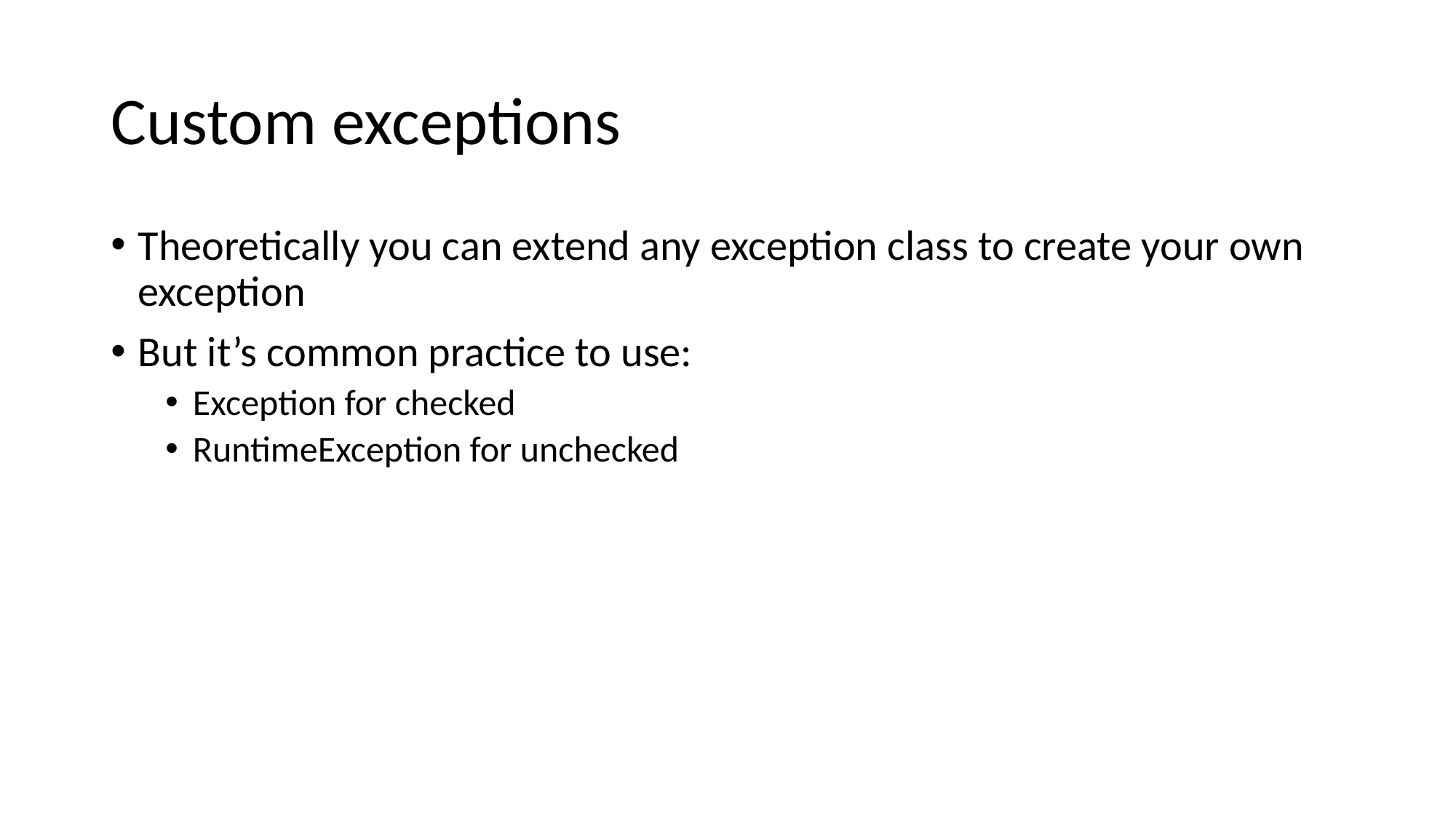

# Custom exceptions
Theoretically you can extend any exception class to create your own exception
But it’s common practice to use:
Exception for checked
RuntimeException for unchecked